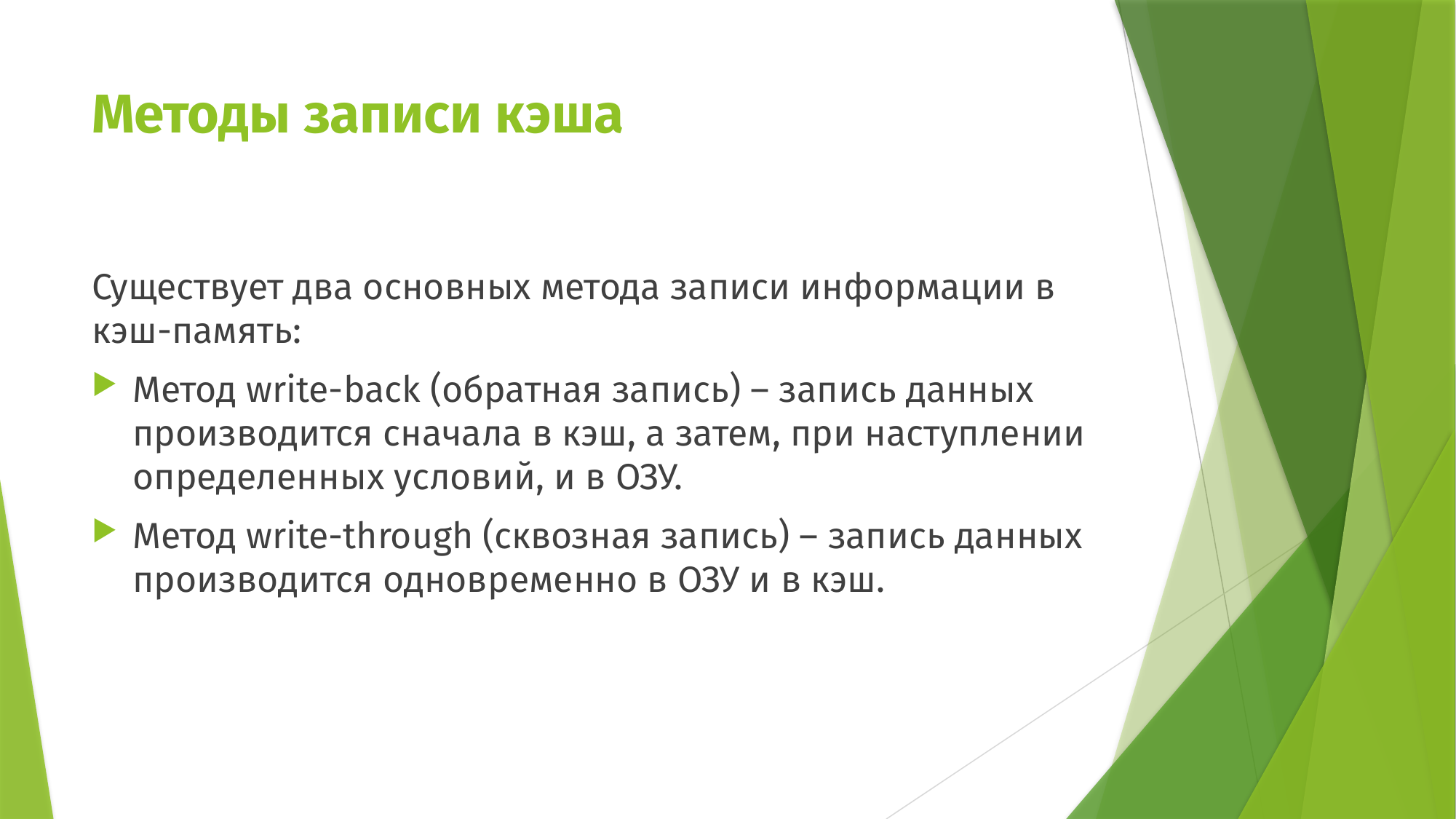

# Методы записи кэша
Существует два основных метода записи информации в кэш-память:
Метод write-back (обратная запись) – запись данных производится сначала в кэш, а затем, при наступлении определенных условий, и в ОЗУ.
Метод write-through (сквозная запись) – запись данных производится одновременно в ОЗУ и в кэш.